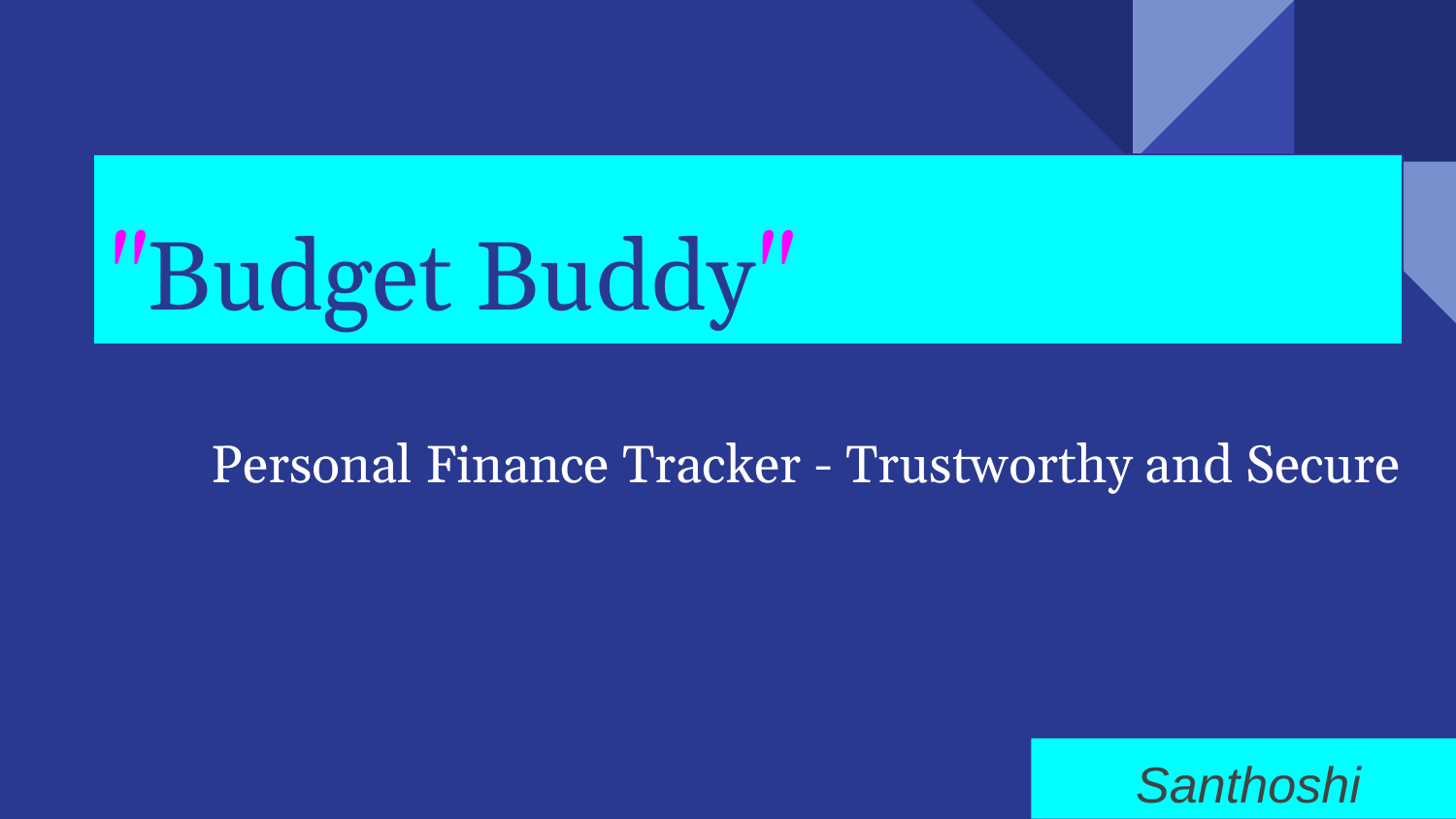

# "Budget Buddy"

Personal Finance Tracker - Trustworthy and Secure

       Santhoshi